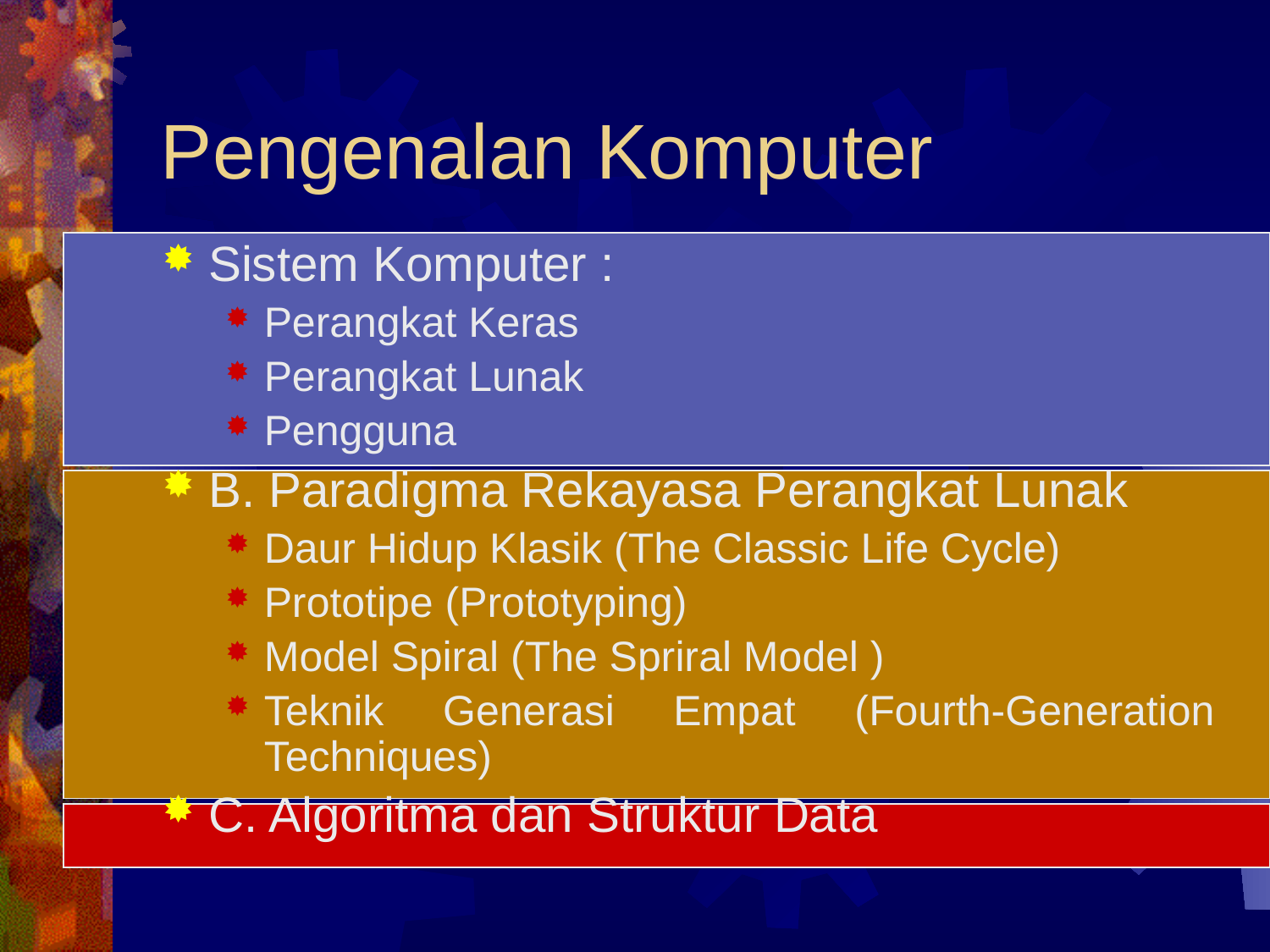

# Pengenalan Komputer

Sistem Komputer :
Perangkat Keras
Perangkat Lunak
Pengguna
B. Paradigma Rekayasa Perangkat Lunak
Daur Hidup Klasik (The Classic Life Cycle)
Prototipe (Prototyping)
Model Spiral (The Spriral Model )
Teknik Generasi Empat (Fourth-Generation Techniques)
C. Algoritma dan Struktur Data